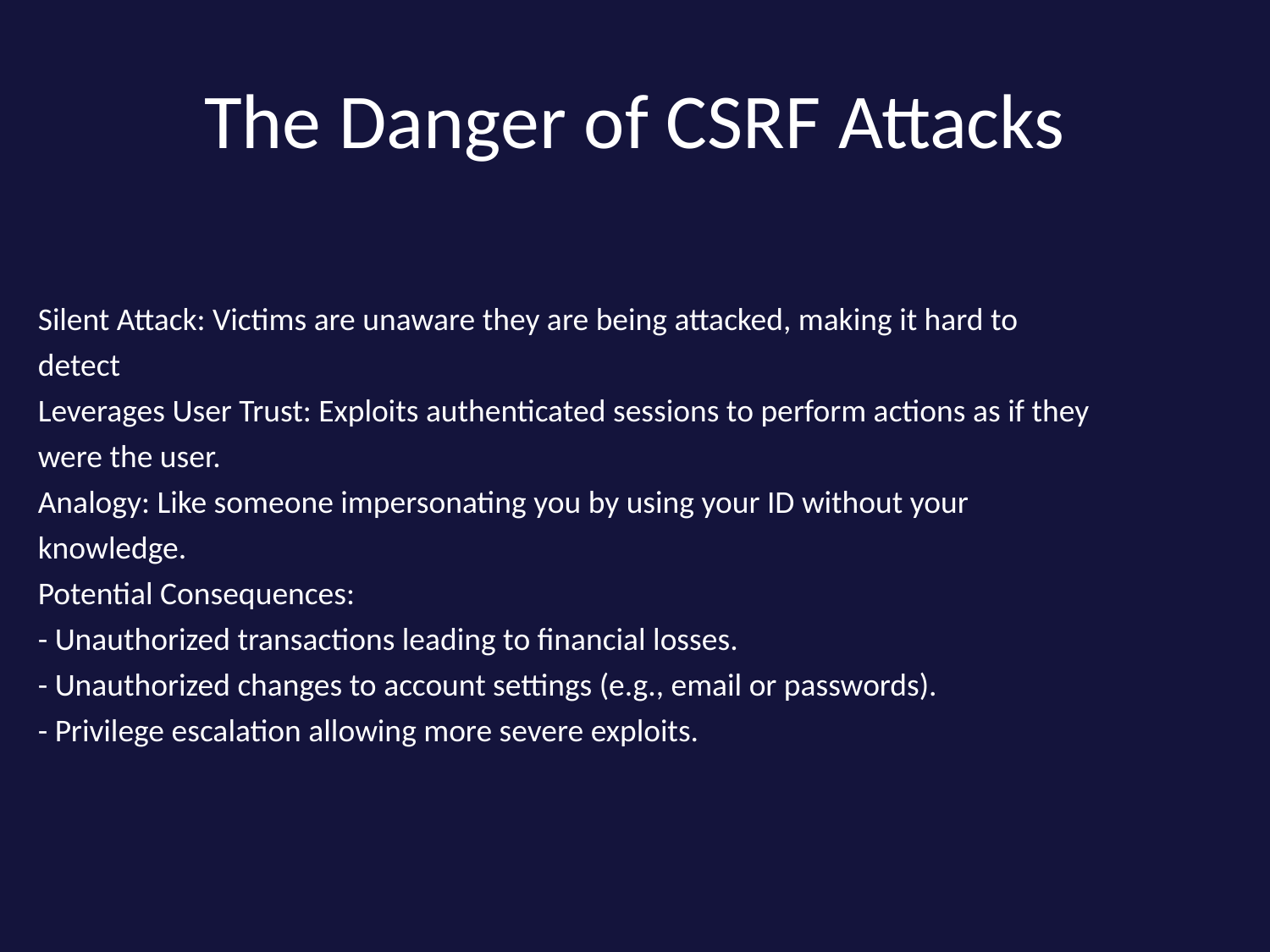

# The Danger of CSRF Attacks

Silent Attack: Victims are unaware they are being attacked, making it hard to detect
Leverages User Trust: Exploits authenticated sessions to perform actions as if they were the user.
Analogy: Like someone impersonating you by using your ID without your knowledge.
Potential Consequences:
- Unauthorized transactions leading to financial losses.
- Unauthorized changes to account settings (e.g., email or passwords).
- Privilege escalation allowing more severe exploits.